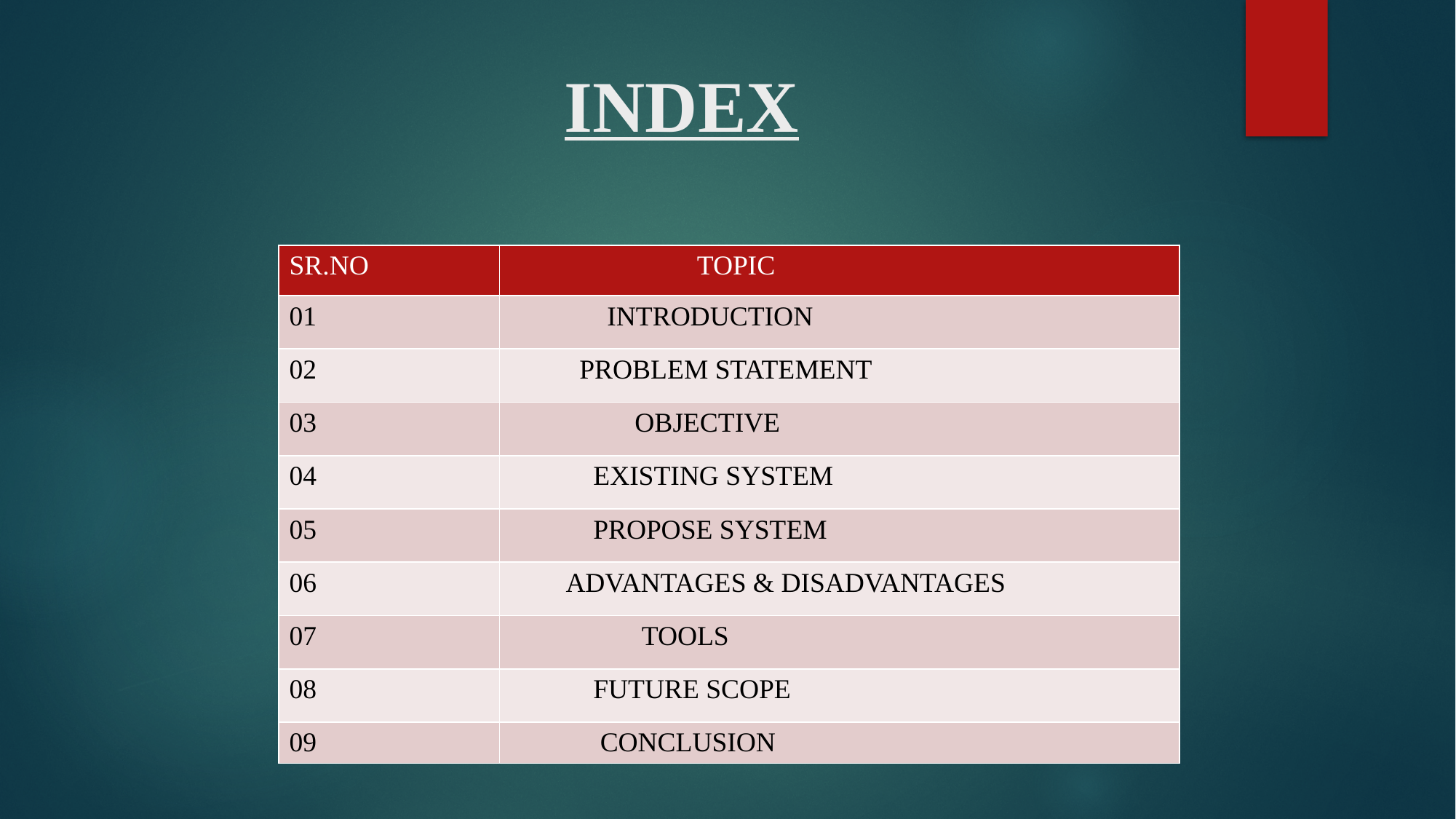

# INDEX
| SR.NO | TOPIC |
| --- | --- |
| 01 | INTRODUCTION |
| 02 | PROBLEM STATEMENT |
| 03 | OBJECTIVE |
| 04 | EXISTING SYSTEM |
| 05 | PROPOSE SYSTEM |
| 06 | ADVANTAGES & DISADVANTAGES |
| 07 | TOOLS |
| 08 | FUTURE SCOPE |
| 09 | CONCLUSION |